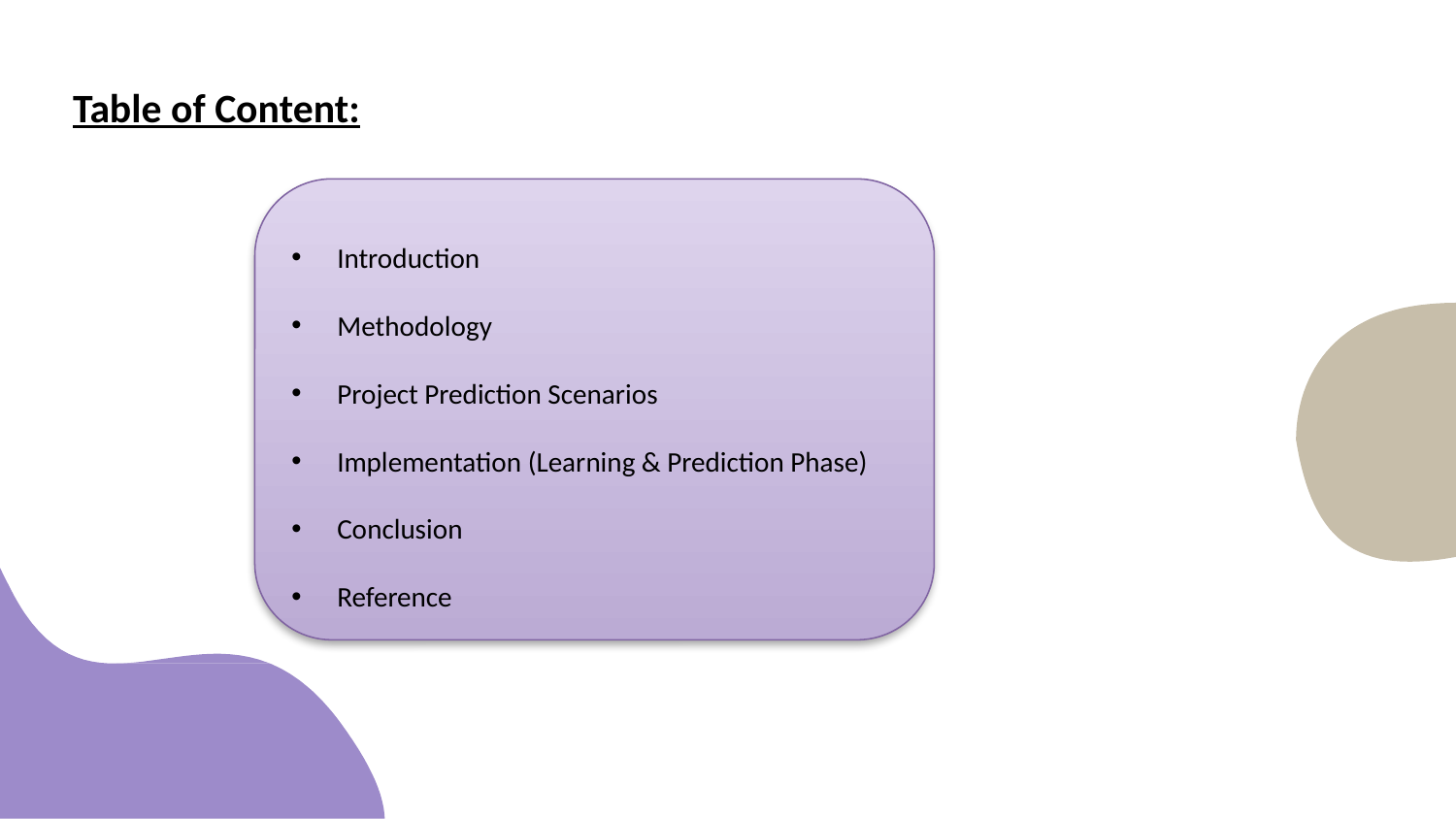

# Table of Content:
Introduction
Methodology
Project Prediction Scenarios
Implementation (Learning & Prediction Phase)
Conclusion
Reference